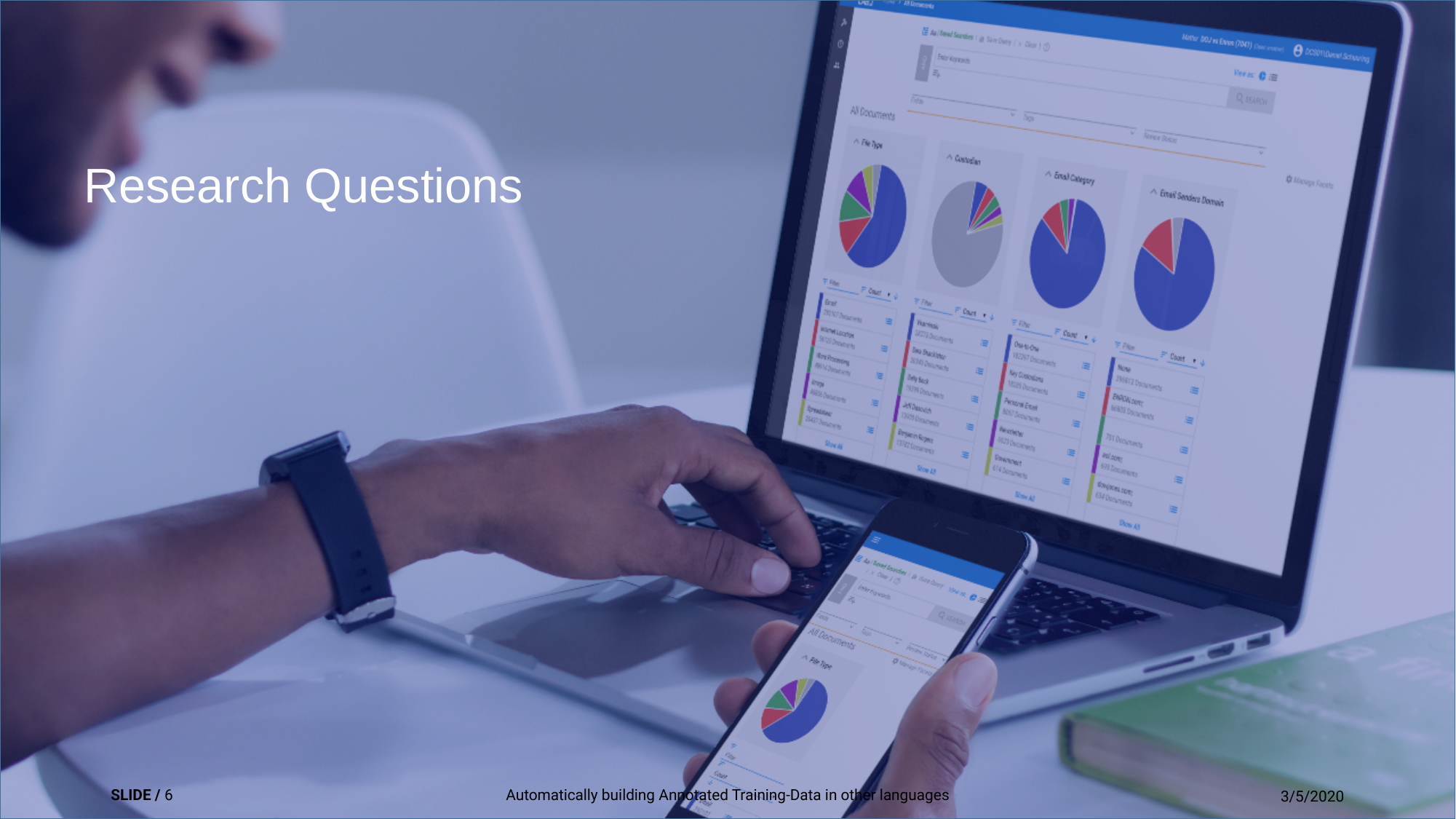

#
Research Questions
SLIDE / 6
Automatically building Annotated Training-Data in other languages
3/5/2020